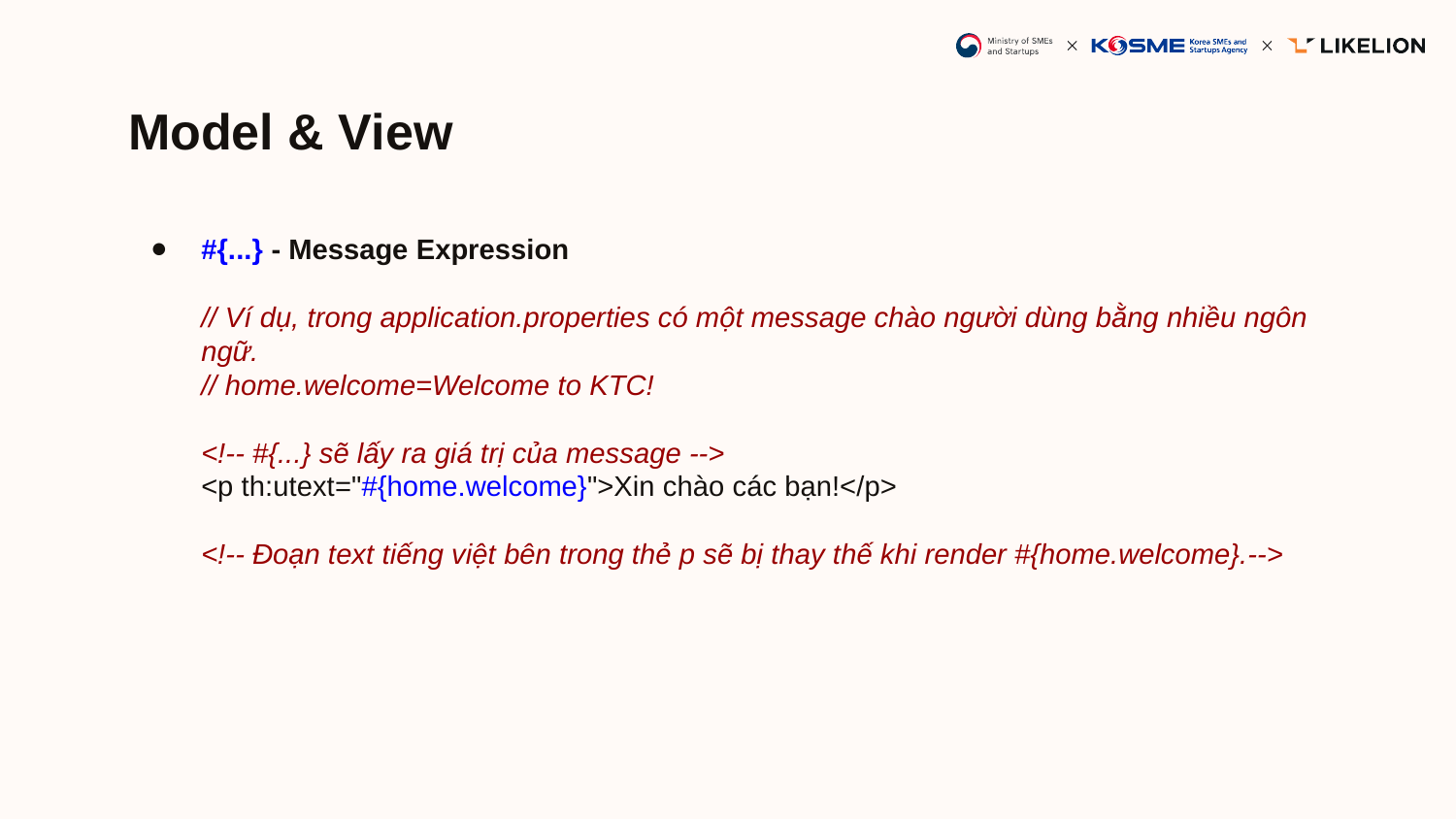

# Model & View
#{...} - Message Expression

// Ví dụ, trong application.properties có một message chào người dùng bằng nhiều ngôn ngữ.
// home.welcome=Welcome to KTC!

<!-- #{...} sẽ lấy ra giá trị của message -->
<p th:utext="#{home.welcome}">Xin chào các bạn!</p>

<!-- Đoạn text tiếng việt bên trong thẻ p sẽ bị thay thế khi render #{home.welcome}.-->